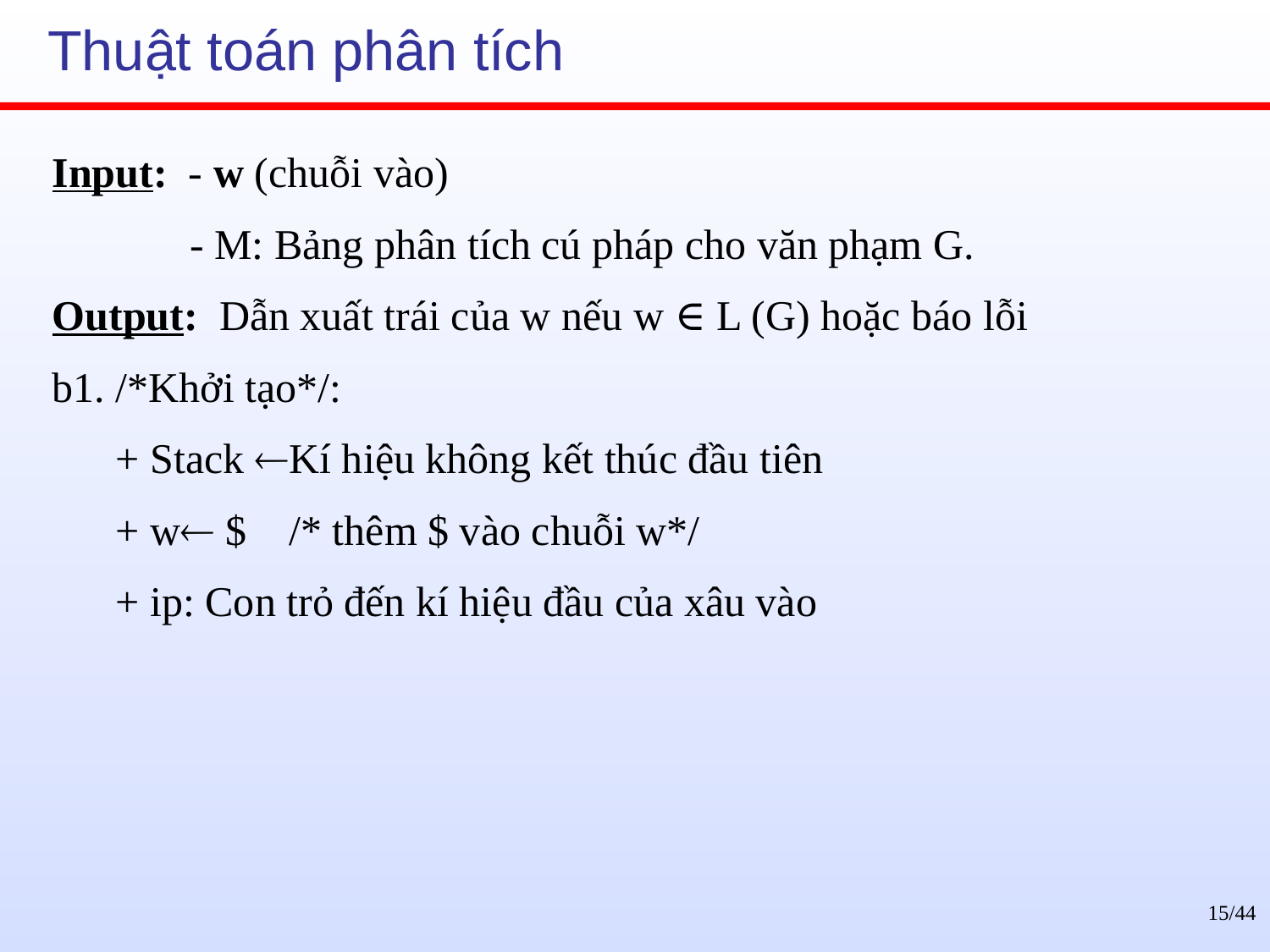

# Thuật toán phân tích
Input:  - w (chuỗi vào)
             - M: Bảng phân tích cú pháp cho văn phạm G.
Output:  Dẫn xuất trái của w nếu w ∈ L (G) hoặc báo lỗi
b1. /*Khởi tạo*/:
      + Stack ←Kí hiệu không kết thúc đầu tiên
      + w← $    /* thêm $ vào chuỗi w*/
      + ip: Con trỏ đến kí hiệu đầu của xâu vào